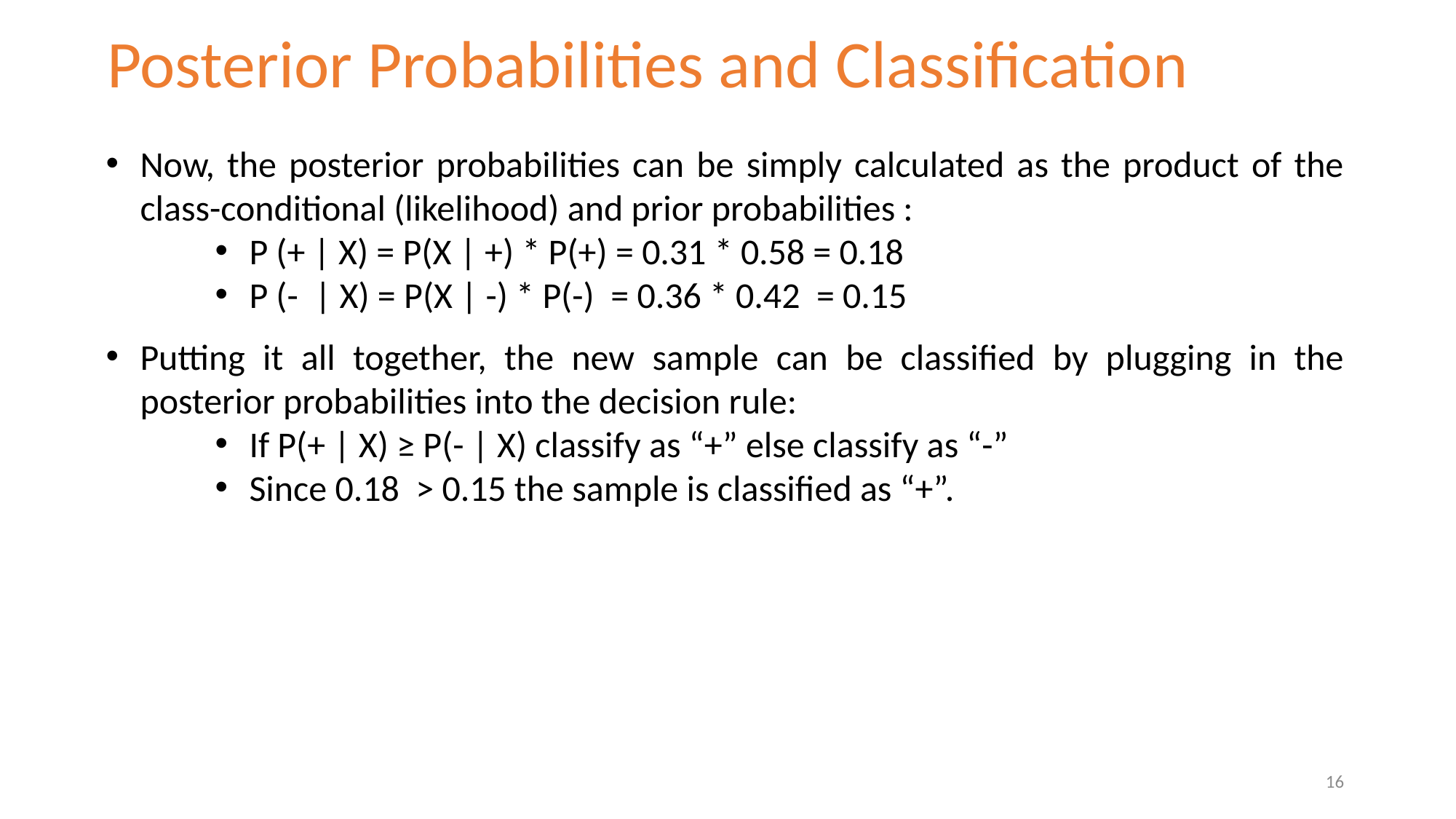

Posterior Probabilities and Classification
Now, the posterior probabilities can be simply calculated as the product of the class-conditional (likelihood) and prior probabilities :
P (+ | X) = P(X | +) * P(+) = 0.31 * 0.58 = 0.18
P (-  | X) = P(X | -) * P(-)  = 0.36 * 0.42  = 0.15
Putting it all together, the new sample can be classified by plugging in the posterior probabilities into the decision rule:
If P(+ | X) ≥ P(- | X) classify as “+” else classify as “-”
Since 0.18  > 0.15 the sample is classified as “+”.
16